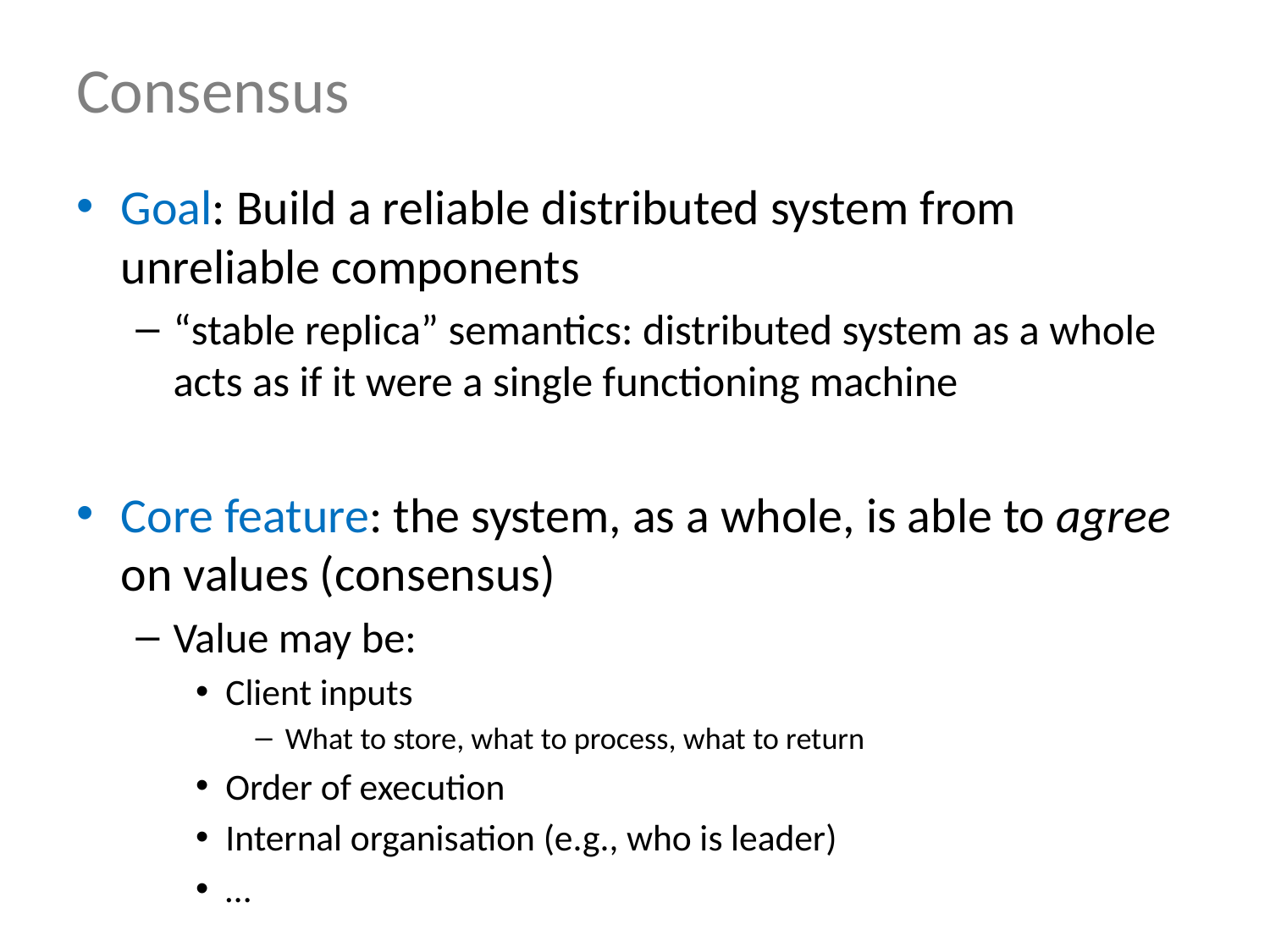

# Consensus
Goal: Build a reliable distributed system from unreliable components
“stable replica” semantics: distributed system as a whole acts as if it were a single functioning machine

Core feature: the system, as a whole, is able to agree on values (consensus)
Value may be:
Client inputs
What to store, what to process, what to return
Order of execution
Internal organisation (e.g., who is leader)
…